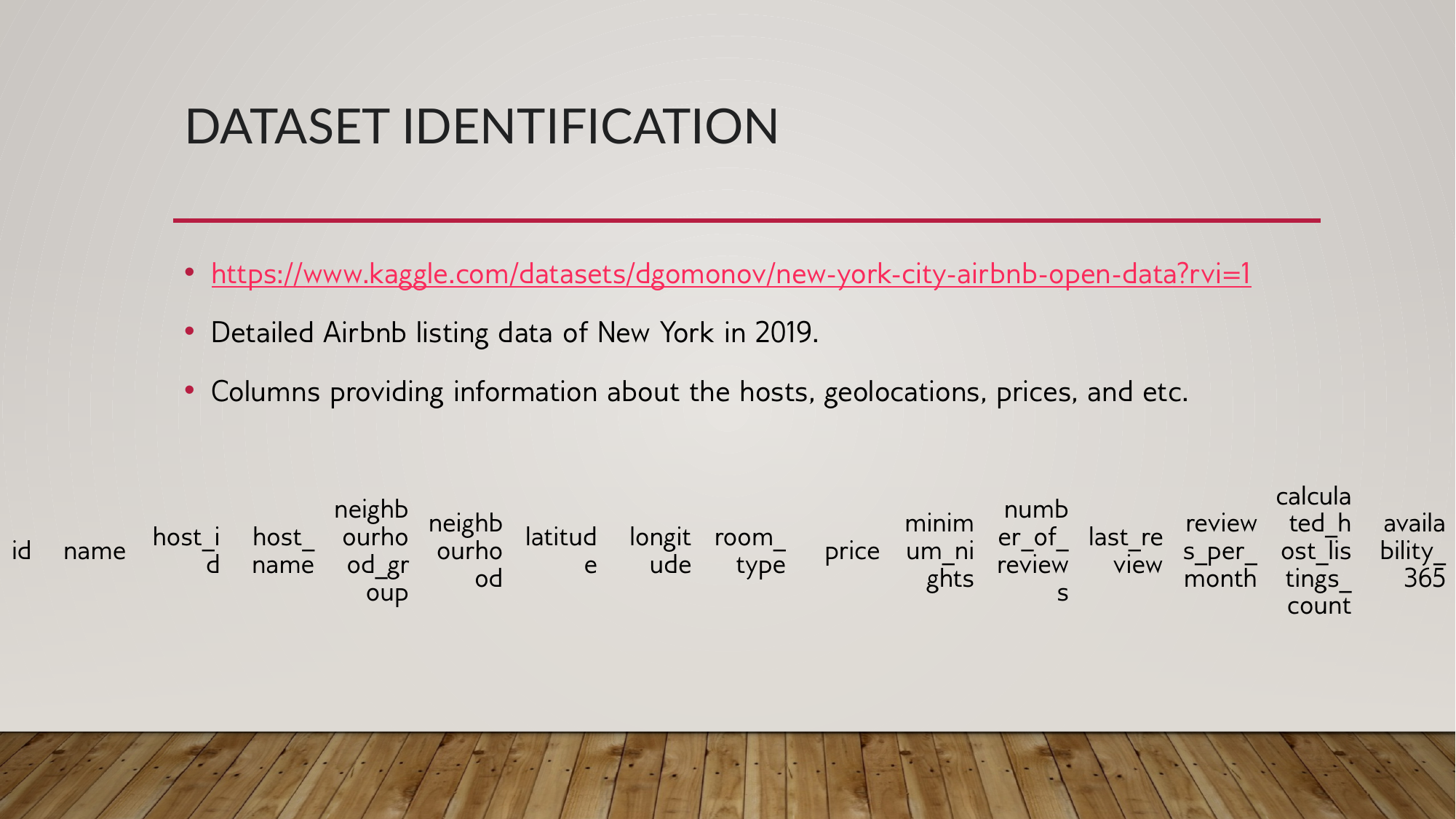

# Dataset identification
https://www.kaggle.com/datasets/dgomonov/new-york-city-airbnb-open-data?rvi=1
Detailed Airbnb listing data of New York in 2019.
Columns providing information about the hosts, geolocations, prices, and etc.

| id | name | host\_id | host\_name | neighbourhood\_group | neighbourhood | latitude | longitude | room\_type | price | minimum\_nights | number\_of\_reviews | last\_review | reviews\_per\_month | calculated\_host\_listings\_count | availability\_365 |
| --- | --- | --- | --- | --- | --- | --- | --- | --- | --- | --- | --- | --- | --- | --- | --- |